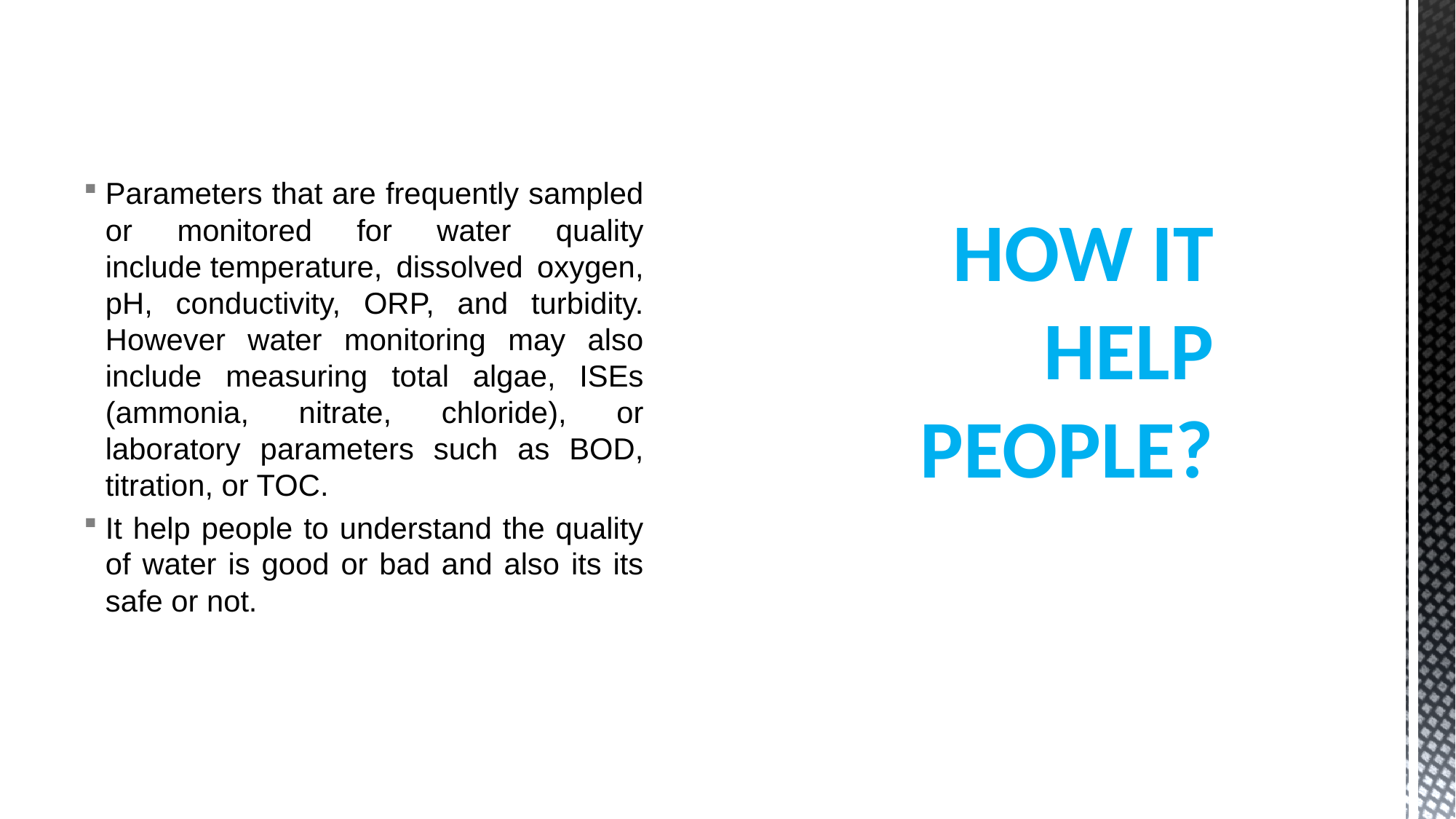

# HOW IT HELP PEOPLE?
Parameters that are frequently sampled or monitored for water quality include temperature, dissolved oxygen, pH, conductivity, ORP, and turbidity. However water monitoring may also include measuring total algae, ISEs (ammonia, nitrate, chloride), or laboratory parameters such as BOD, titration, or TOC.
It help people to understand the quality of water is good or bad and also its its safe or not.